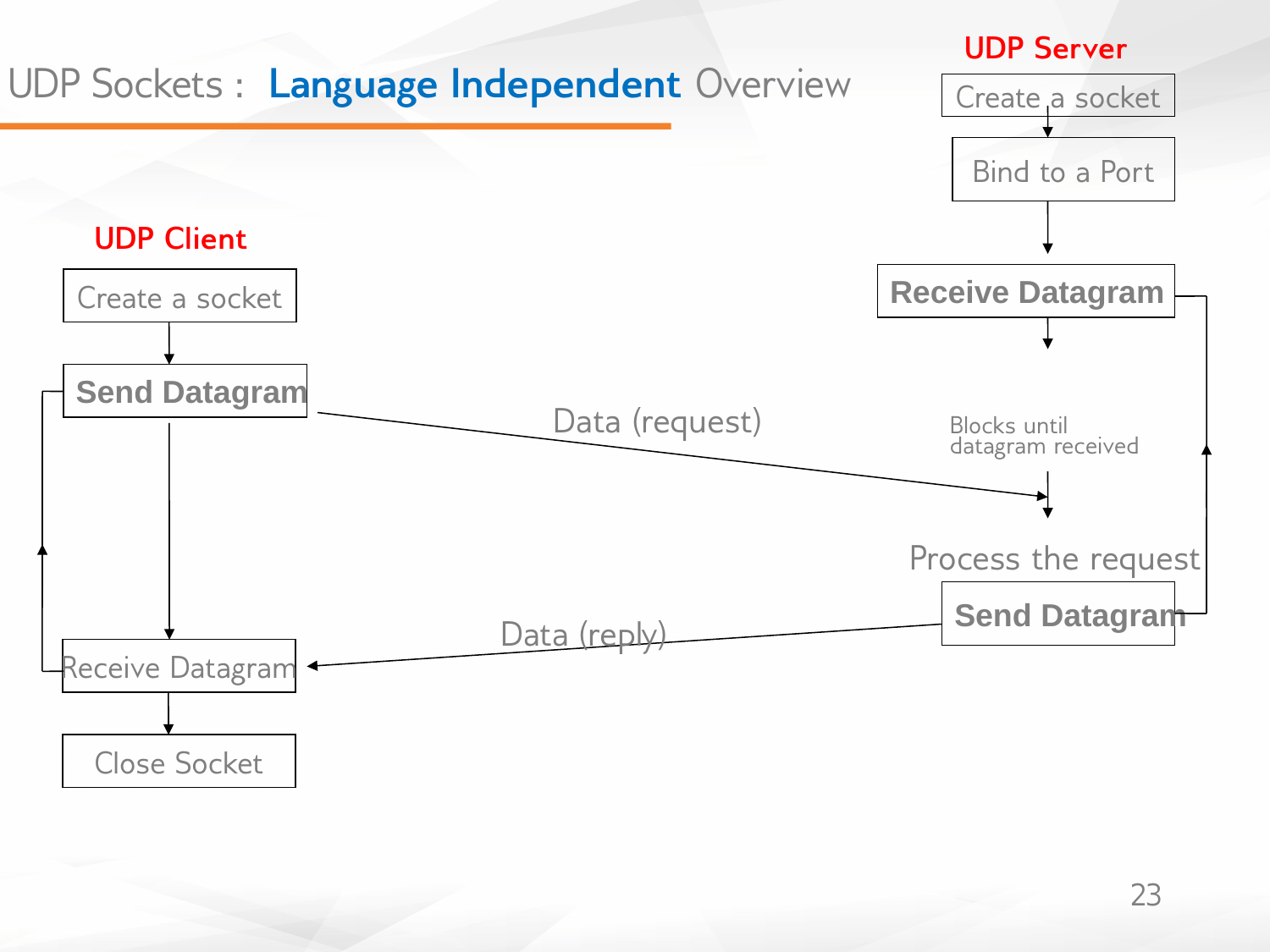

UDP Server
# UDP Sockets :  Language Independent Overview
Create a socket

Bind to a Port

UDP Client
Receive Datagram
Create a socket

Send Datagram

Data (request)
Blocks until
datagram received

Process the request

Send Datagram
Data (reply)

Receive Datagram

Close Socket
23